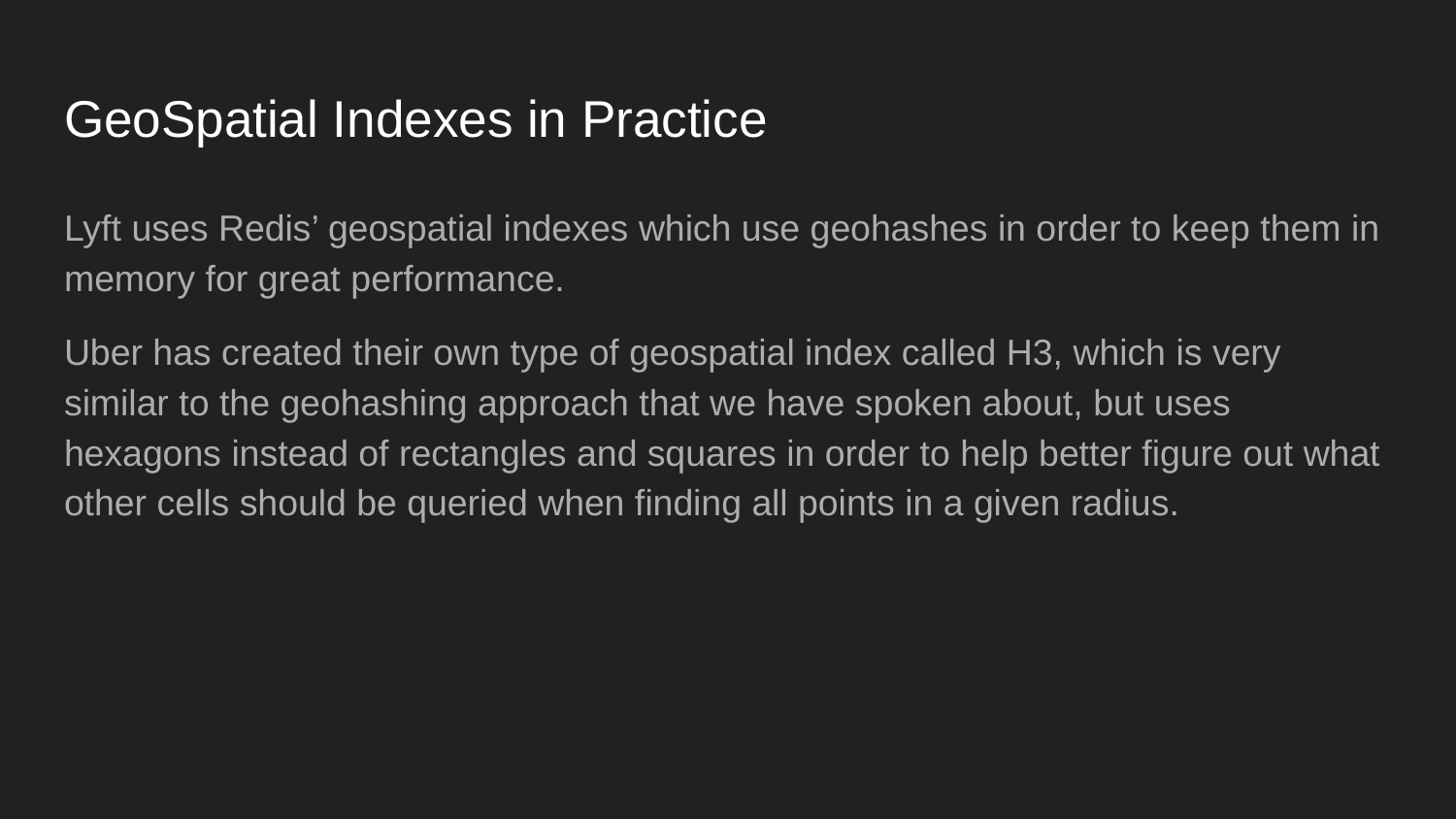

# GeoSpatial Indexes in Practice
Lyft uses Redis’ geospatial indexes which use geohashes in order to keep them in memory for great performance.
Uber has created their own type of geospatial index called H3, which is very similar to the geohashing approach that we have spoken about, but uses hexagons instead of rectangles and squares in order to help better figure out what other cells should be queried when finding all points in a given radius.